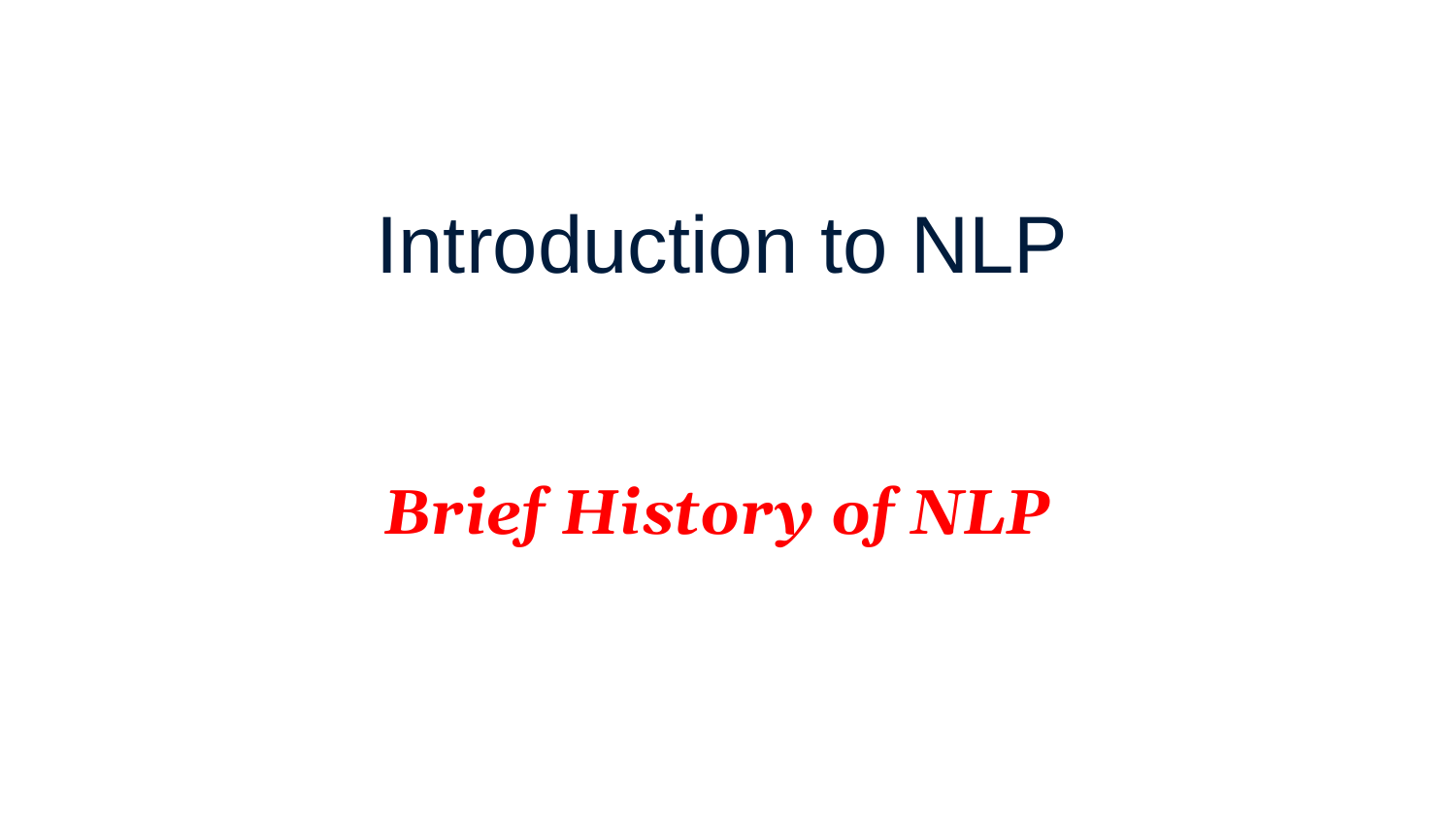

# Introduction to NLP
Brief History of NLP